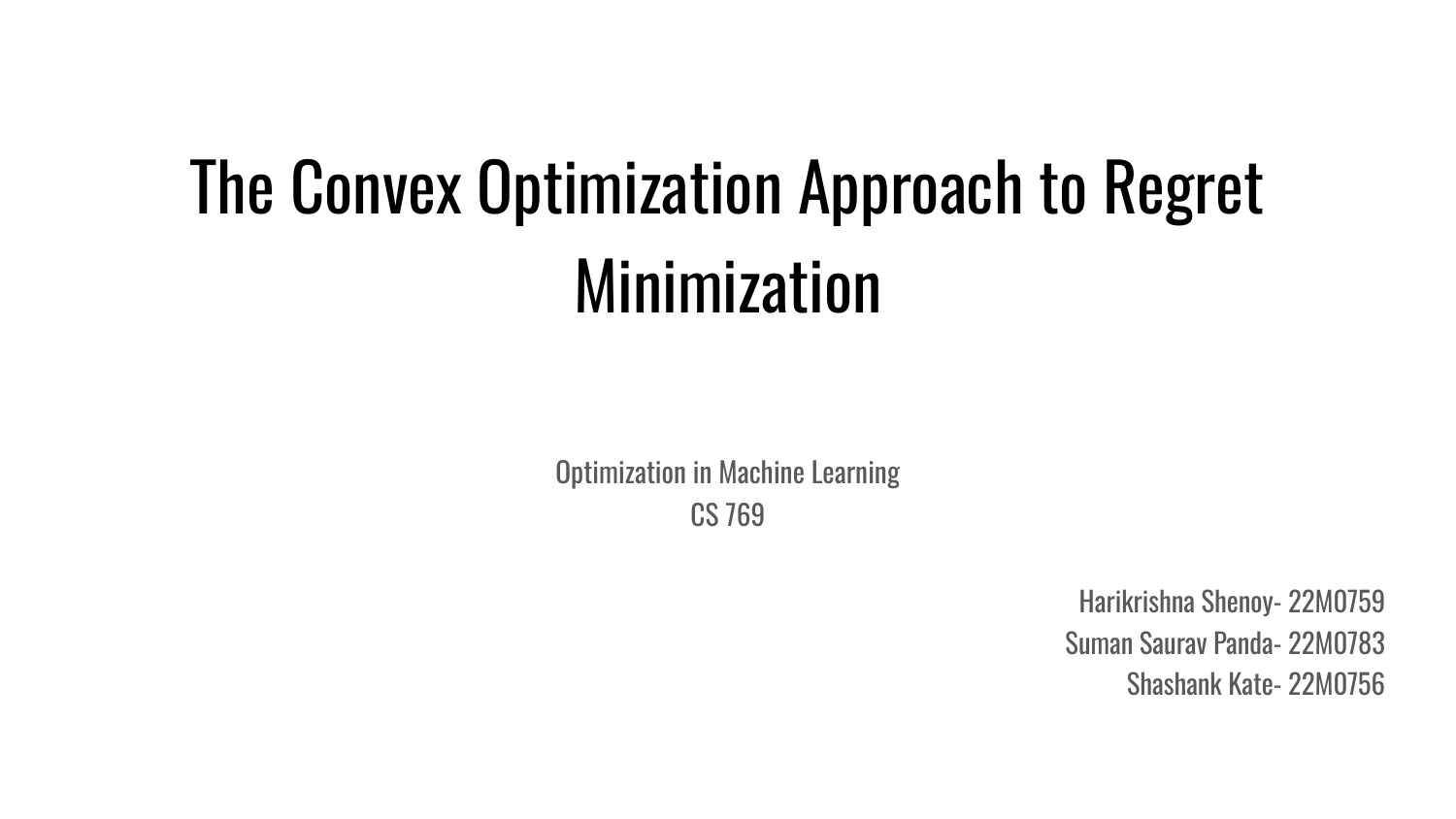

# The Convex Optimization Approach to Regret
Minimization

Optimization in Machine Learning
CS 769

Harikrishna Shenoy- 22M0759
Suman Saurav Panda- 22M0783
Shashank Kate- 22M0756